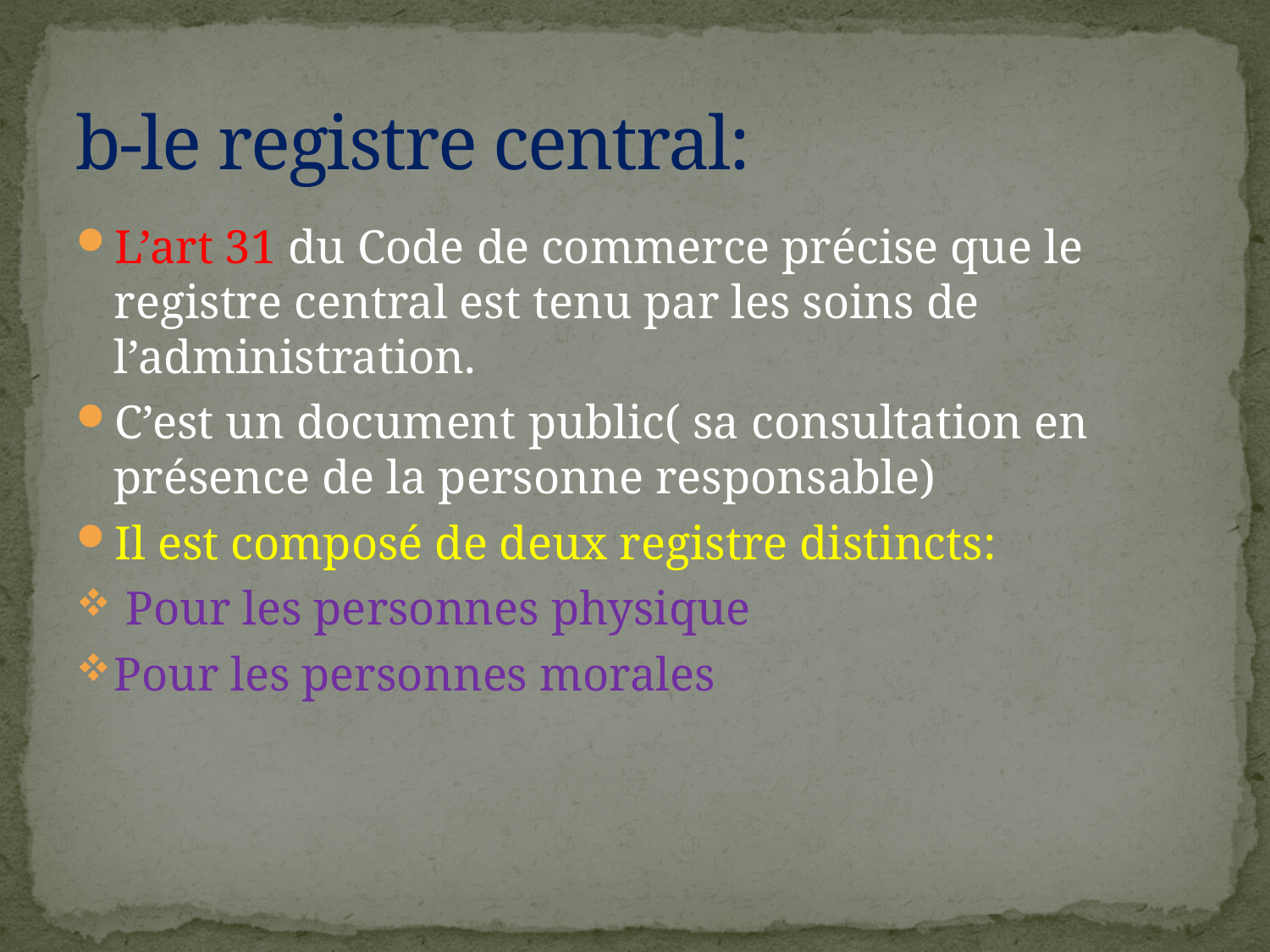

# b-le registre central:
L’art 31 du Code de commerce précise que le registre central est tenu par les soins de l’administration.
C’est un document public( sa consultation en présence de la personne responsable)
Il est composé de deux registre distincts:
 Pour les personnes physique
Pour les personnes morales